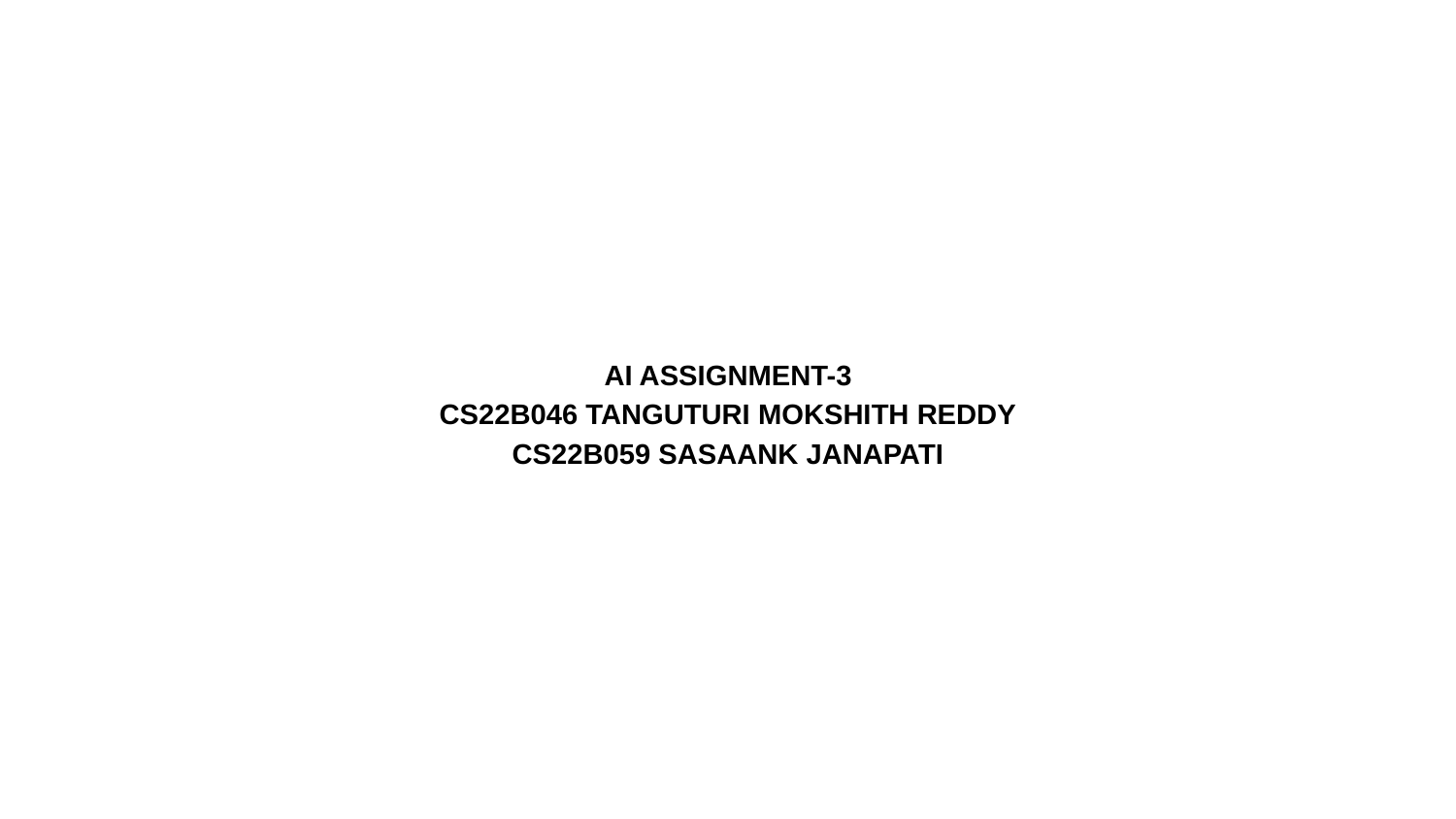

AI ASSIGNMENT-3
CS22B046 TANGUTURI MOKSHITH REDDY
CS22B059 SASAANK JANAPATI